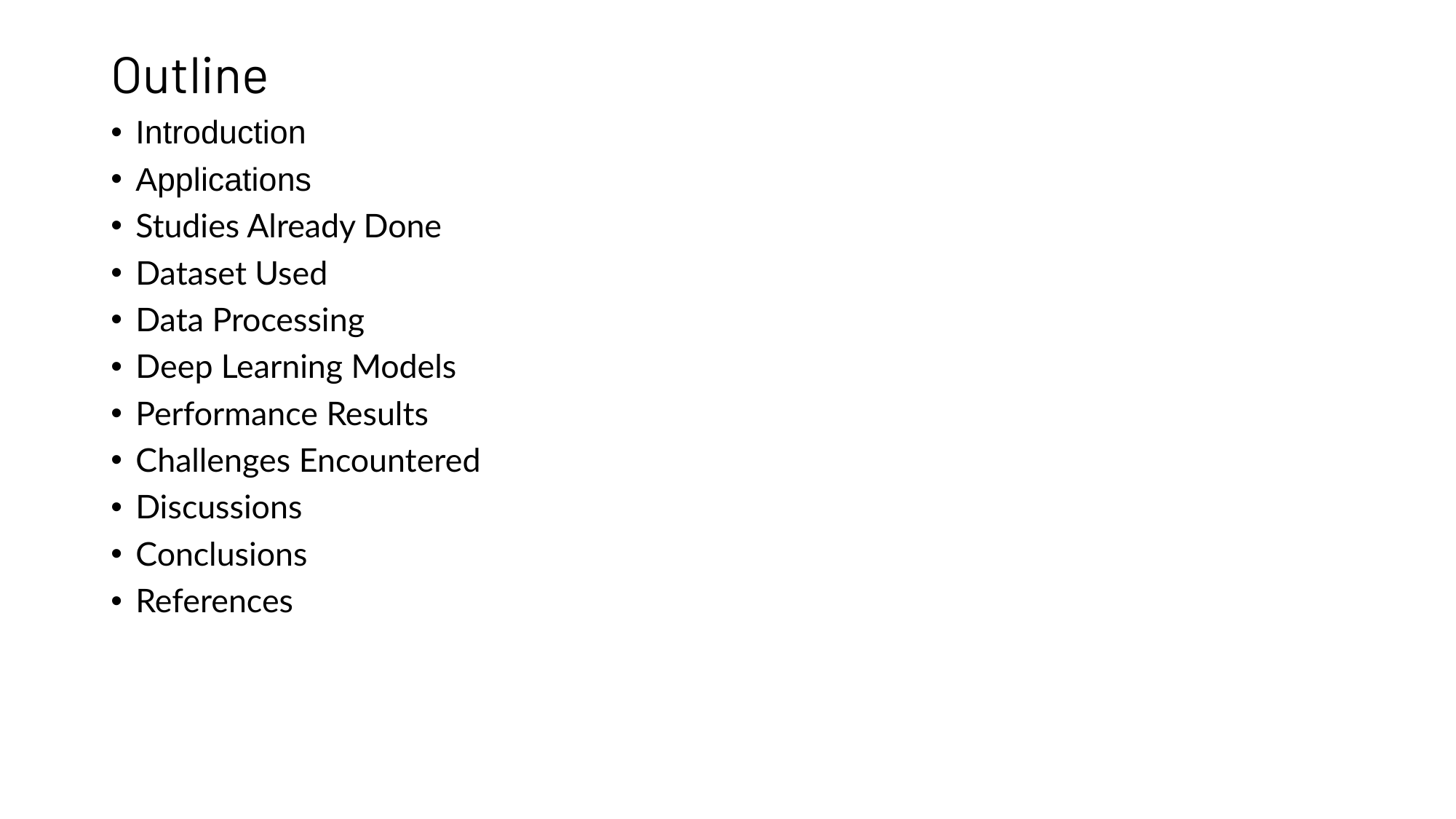

# Outline
Introduction
Applications
Studies Already Done
Dataset Used
Data Processing
Deep Learning Models
Performance Results
Challenges Encountered
Discussions
Conclusions
References